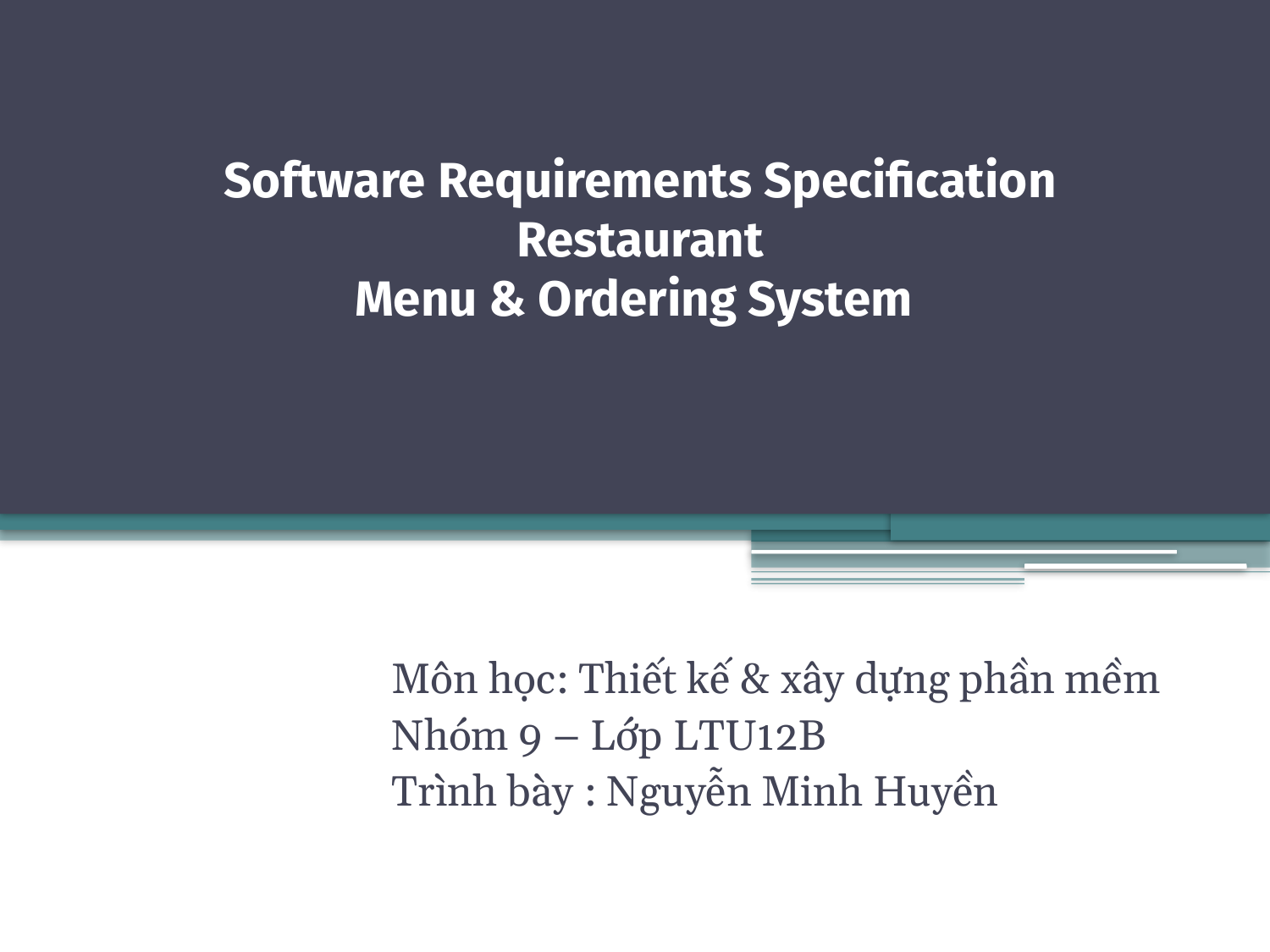

# Software Requirements Specification Restaurant Menu & Ordering System
Môn học: Thiết kế & xây dựng phần mềm
Nhóm 9 – Lớp LTU12B
Trình bày : Nguyễn Minh Huyền